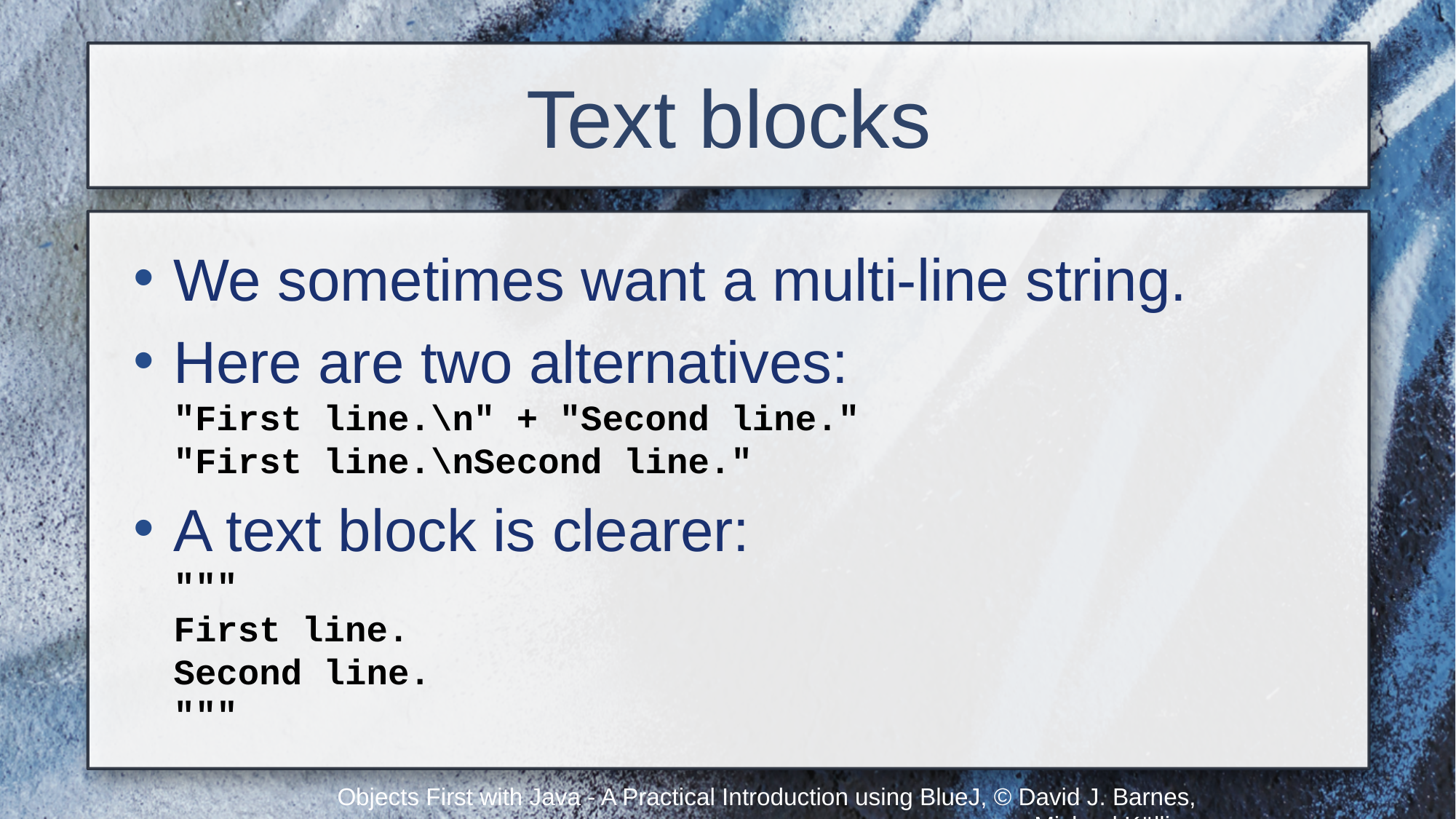

# Text blocks
We sometimes want a multi-line string.
Here are two alternatives:
"First line.\n" + "Second line."
"First line.\nSecond line."
A text block is clearer:
"""
First line.
Second line.
"""